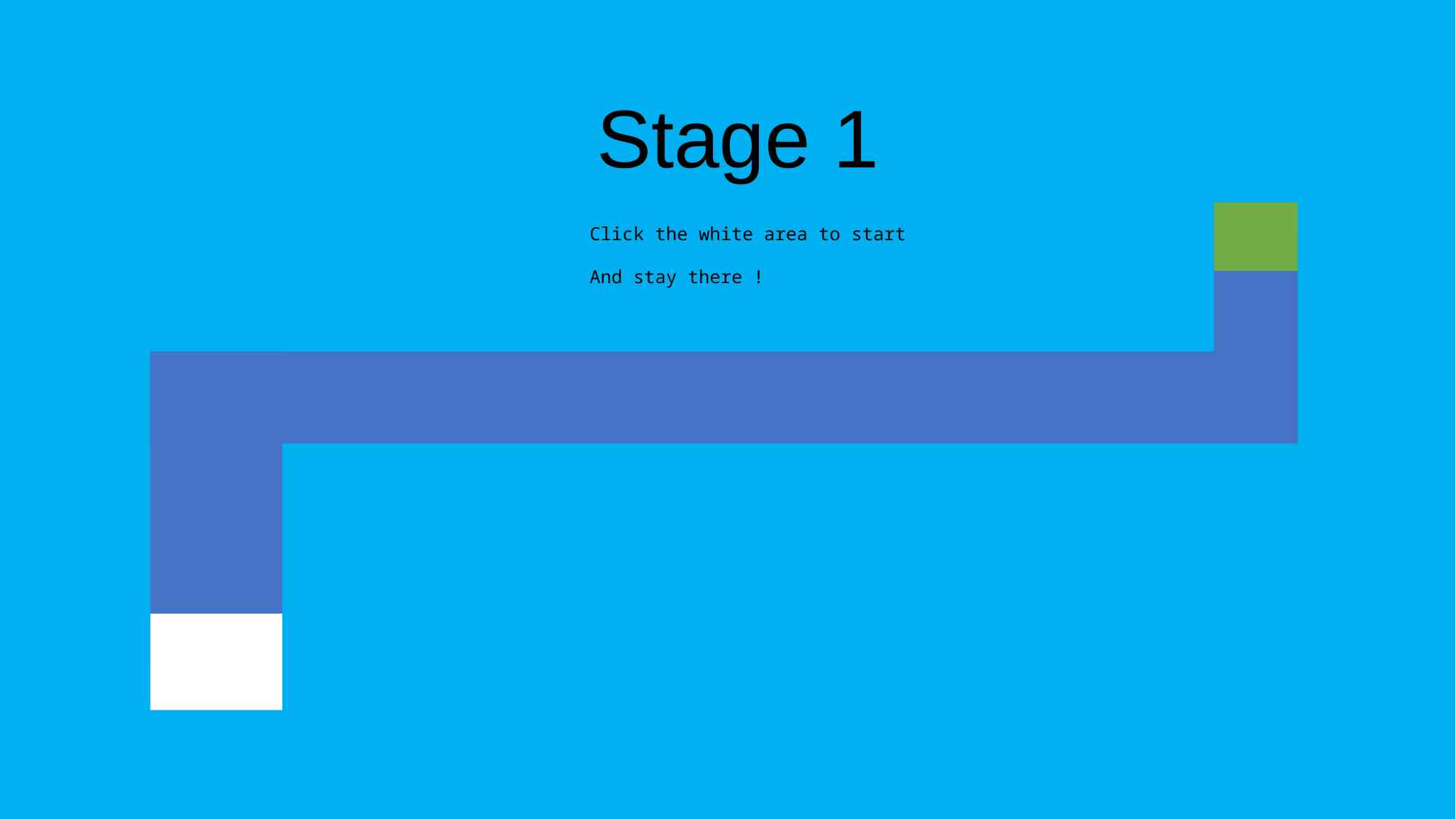

Stage 1

Click the white area to start

And stay there !